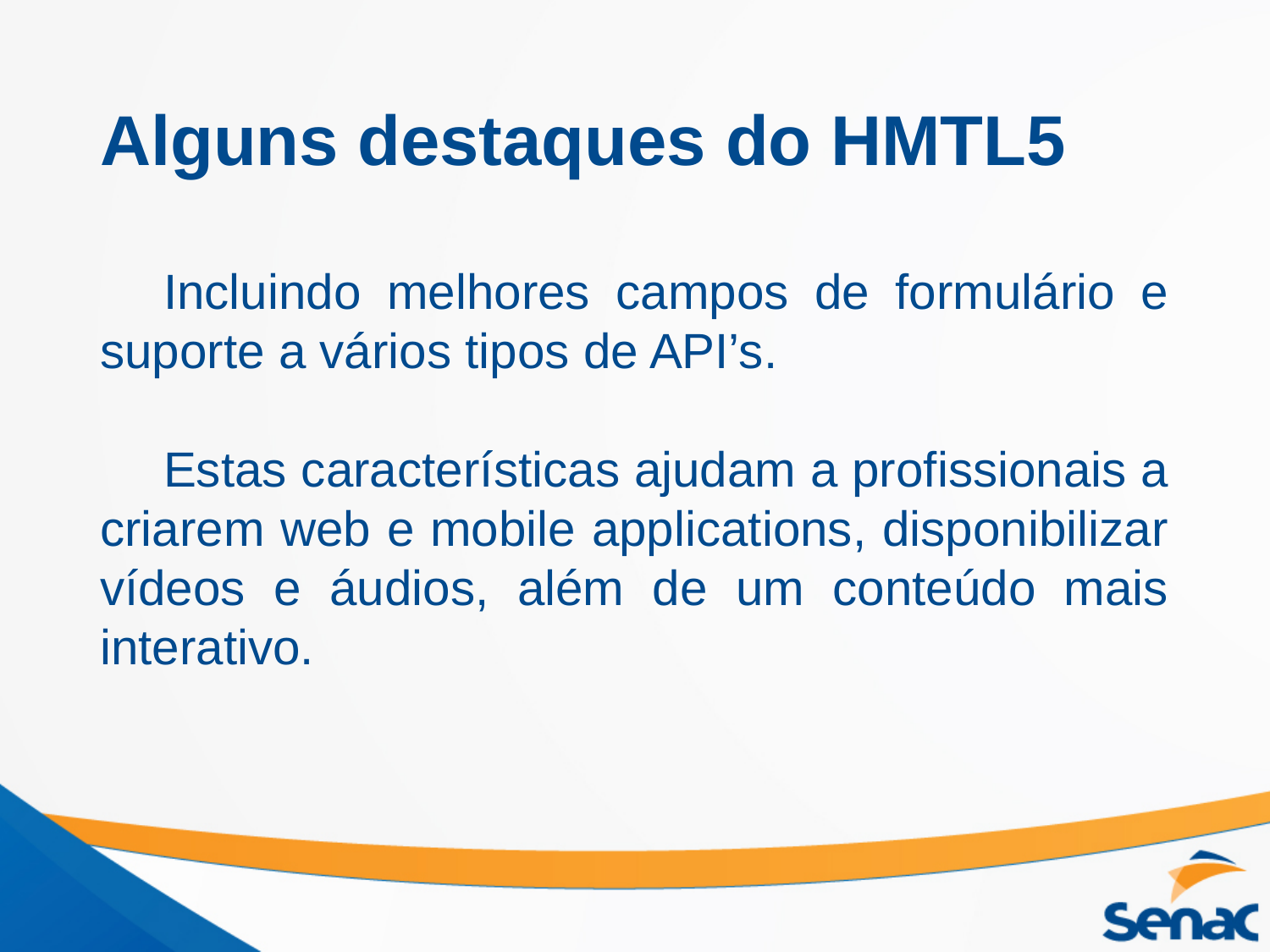

# Alguns destaques do HMTL5
Incluindo melhores campos de formulário e suporte a vários tipos de API’s.

Estas características ajudam a profissionais a criarem web e mobile applications, disponibilizar vídeos e áudios, além de um conteúdo mais interativo.